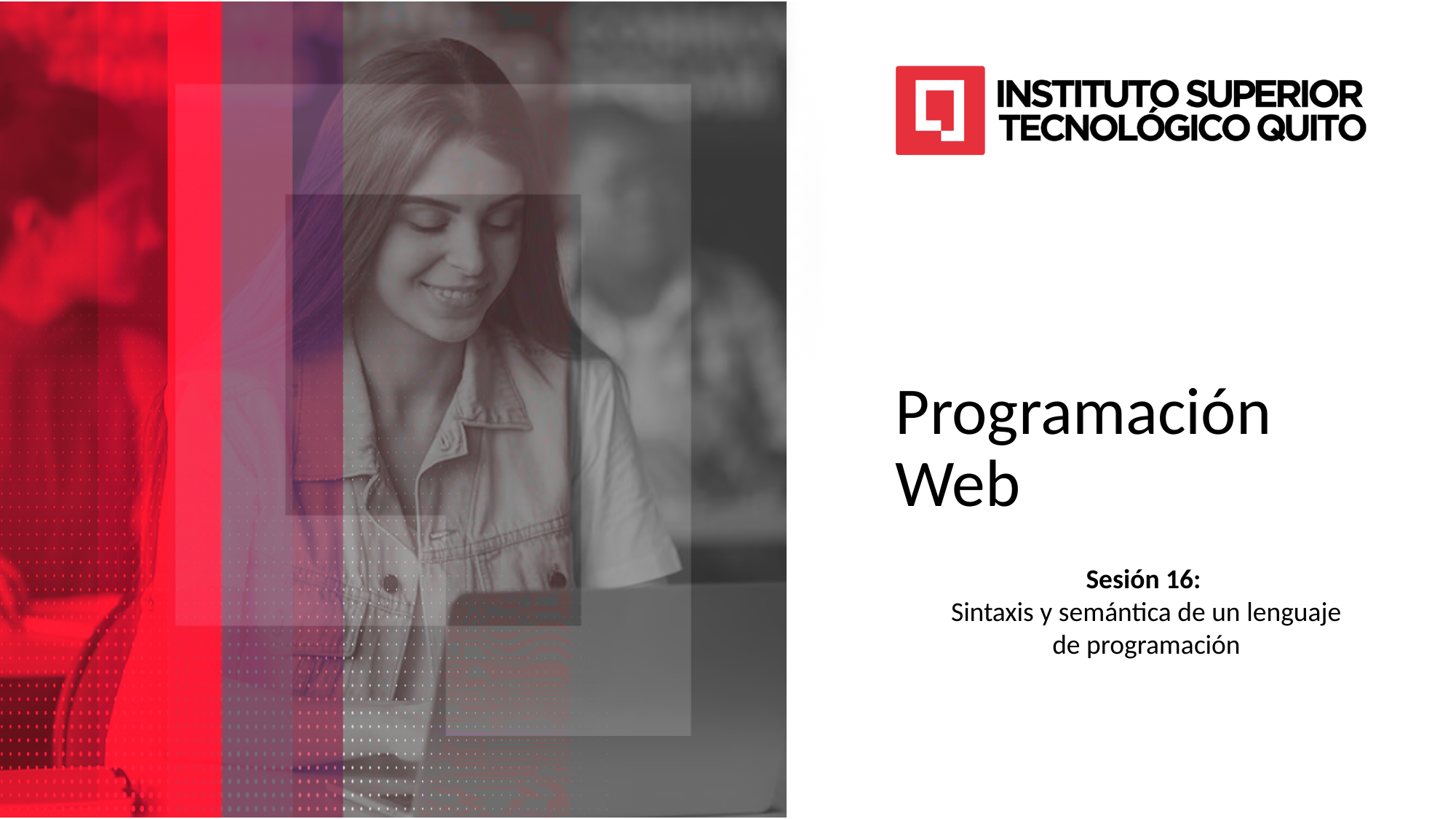

Programación Web
Sesión 16:
Sintaxis y semántica de un lenguaje de programación